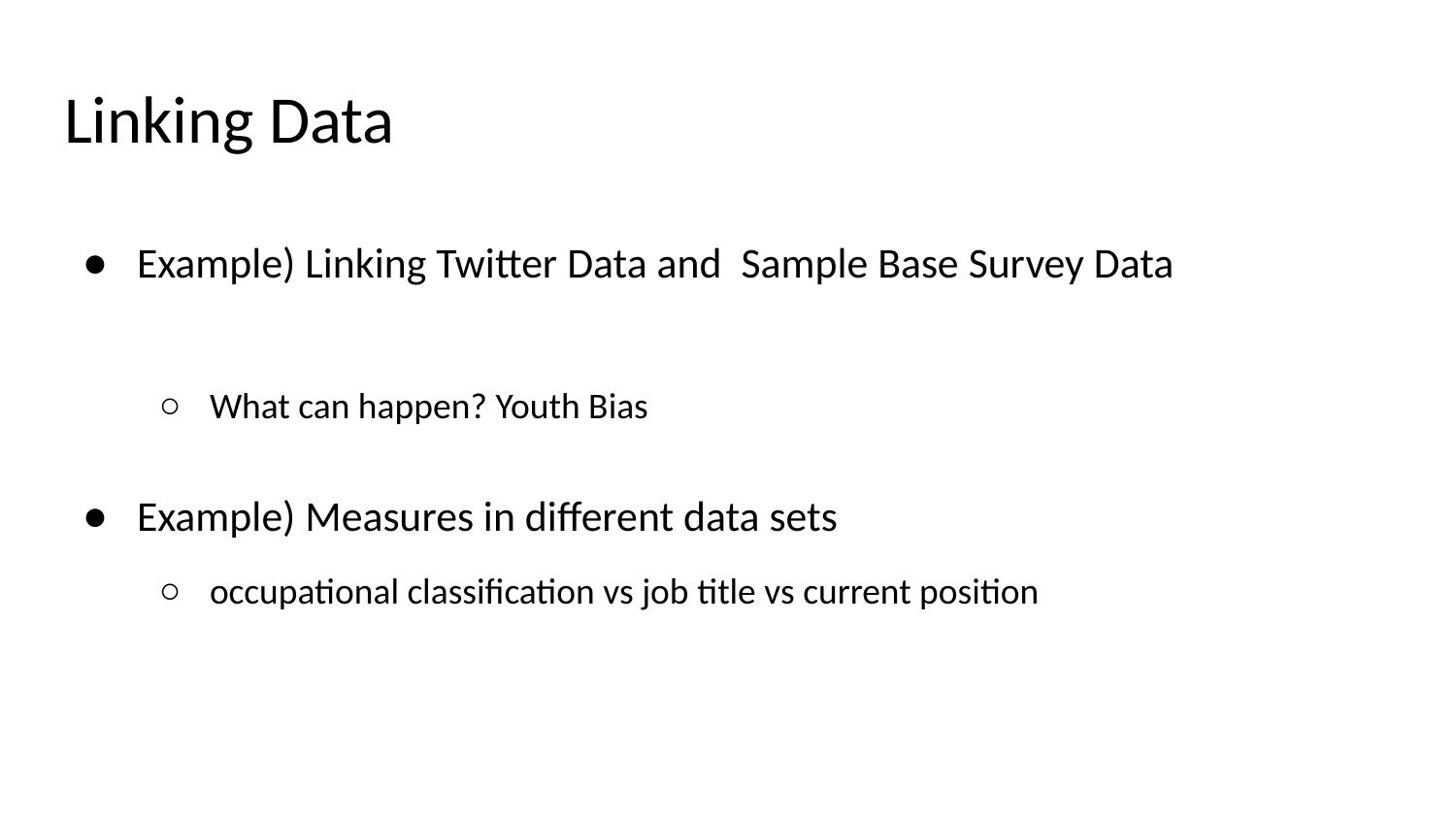

# Linking Data

Example) Linking Twitter Data and  Sample Base Survey Data

What can happen? Youth Bias

Example) Measures in different data sets
occupational classiﬁcation vs job title vs current position